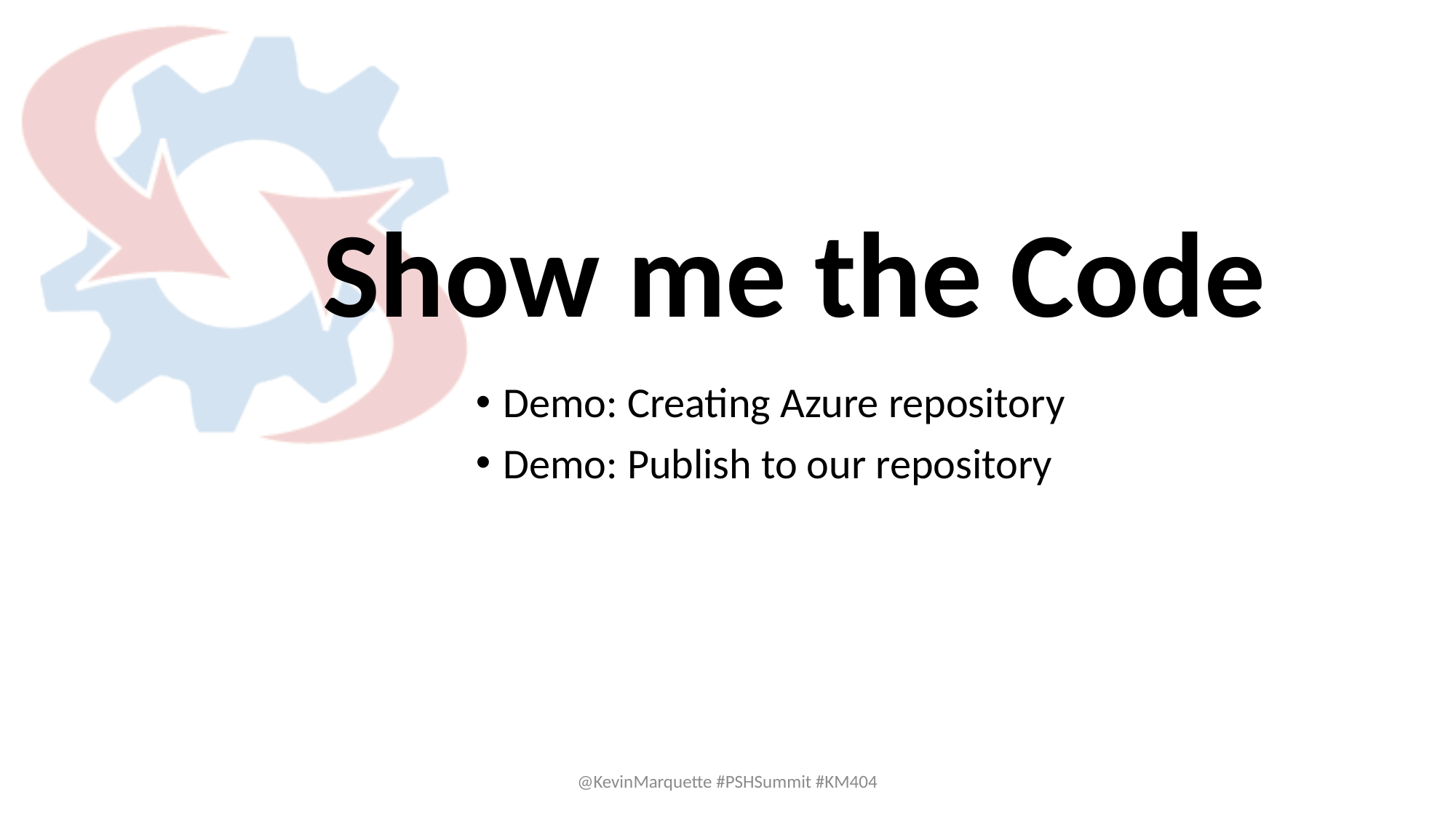

Demo: Creating Azure repository
Demo: Publish to our repository

@KevinMarquette #PSHSummit #KM404